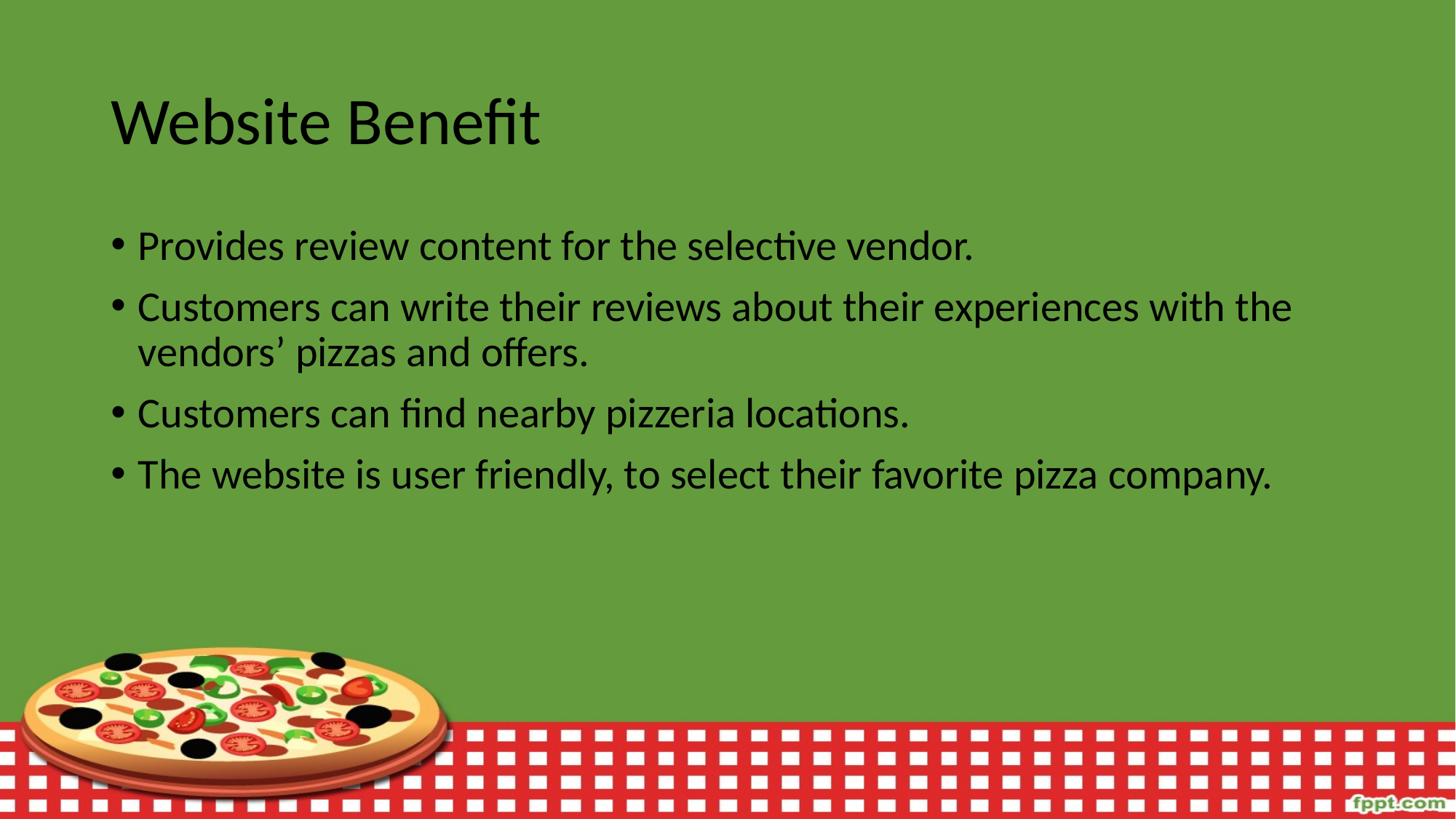

# Website Benefit
Provides review content for the selective vendor.
Customers can write their reviews about their experiences with the vendors’ pizzas and offers.
Customers can find nearby pizzeria locations.
The website is user friendly, to select their favorite pizza company.